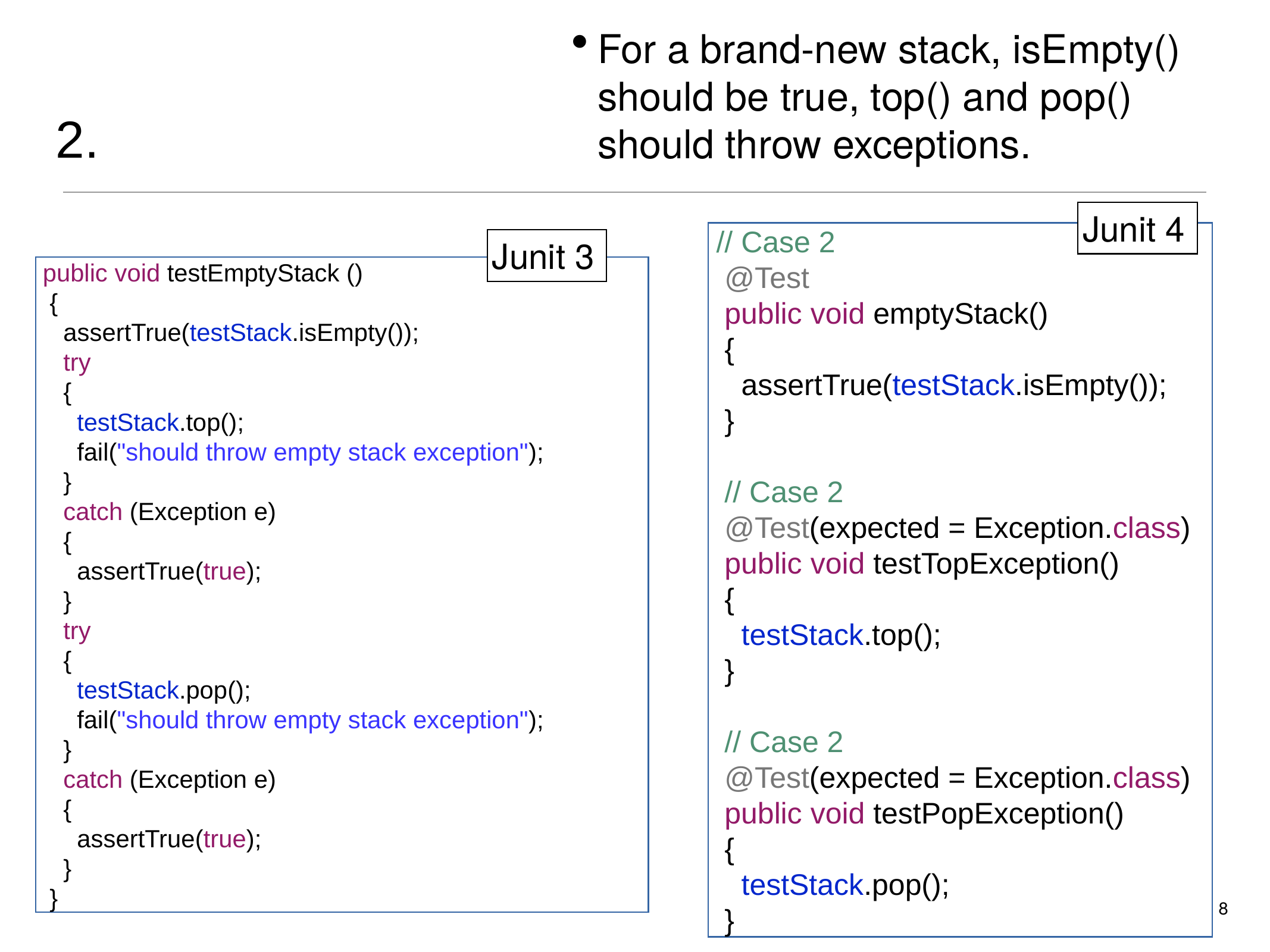

For a brand-new stack, isEmpty() should be true, top() and pop() should throw exceptions.
# 2.
Junit 4
 // Case 2
  @Test
  public void emptyStack()
  {
    assertTrue(testStack.isEmpty());
  }

  // Case 2
  @Test(expected = Exception.class)
  public void testTopException()
  {
    testStack.top();
  }

  // Case 2
  @Test(expected = Exception.class)
  public void testPopException()
  {
    testStack.pop();
  }
Junit 3
 public void testEmptyStack ()
  {
    assertTrue(testStack.isEmpty());
    try
    {
      testStack.top();
      fail("should throw empty stack exception");
    }
    catch (Exception e)
    {
      assertTrue(true);
    }
    try
    {
      testStack.pop();
      fail("should throw empty stack exception");
    }
    catch (Exception e)
    {
      assertTrue(true);
    }
  }
8